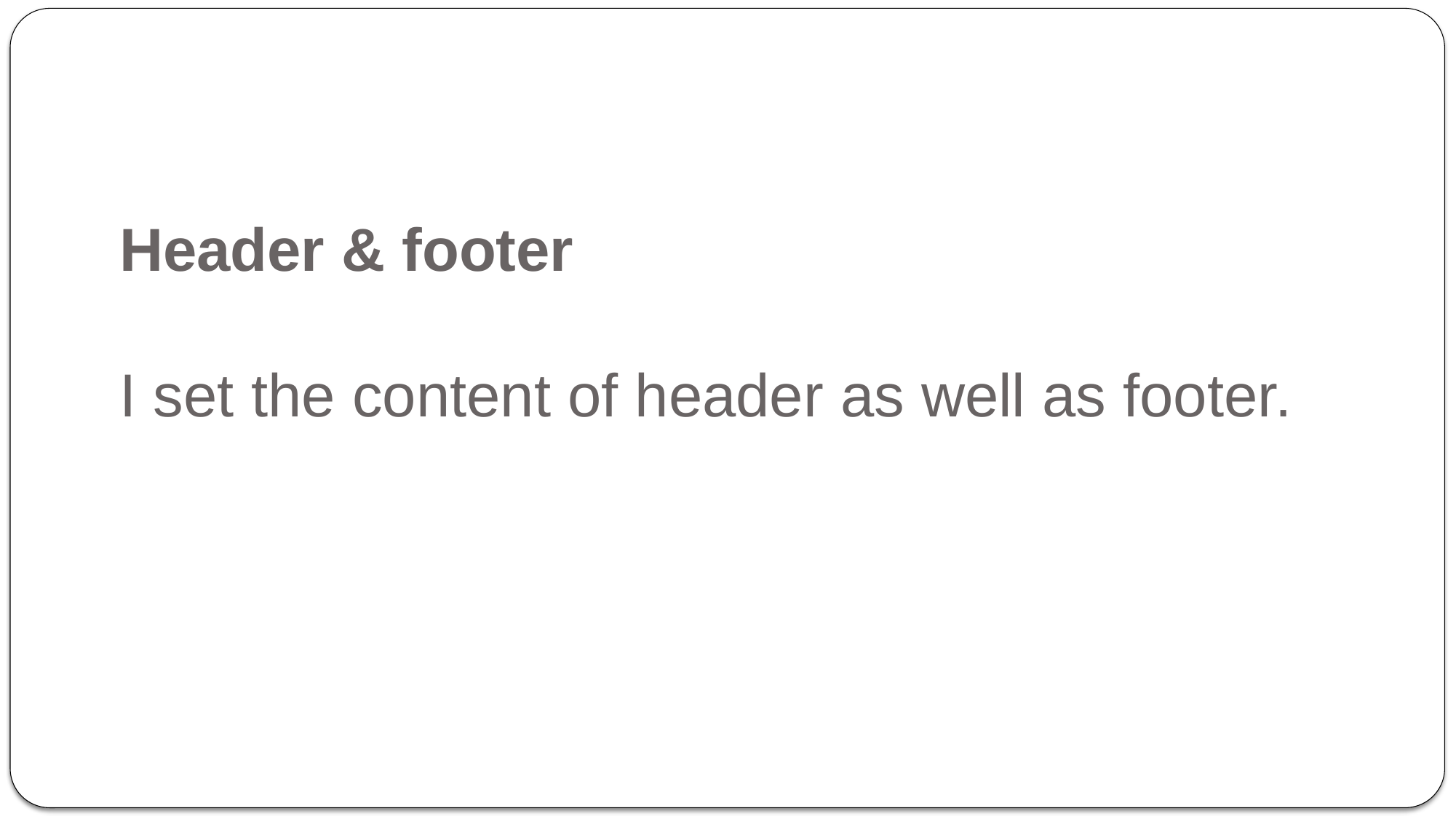

# Header & footer I set the content of header as well as footer.